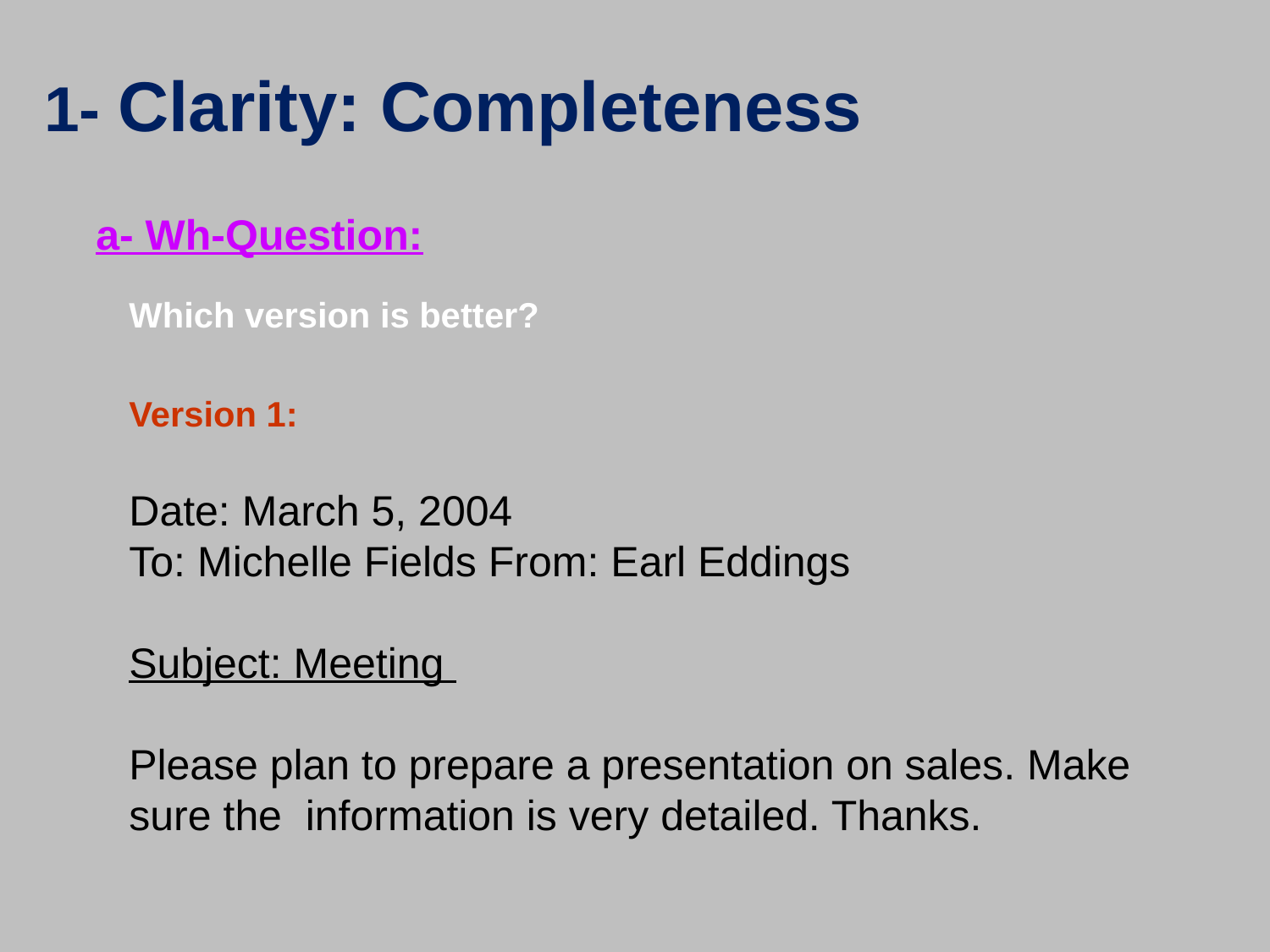

# 1- Clarity: Completeness
a- Wh-Question:
Which version is better?

Version 1:

Date: March 5, 2004
To: Michelle Fields From: Earl Eddings

Subject: Meeting

Please plan to prepare a presentation on sales. Make sure the  information is very detailed. Thanks.